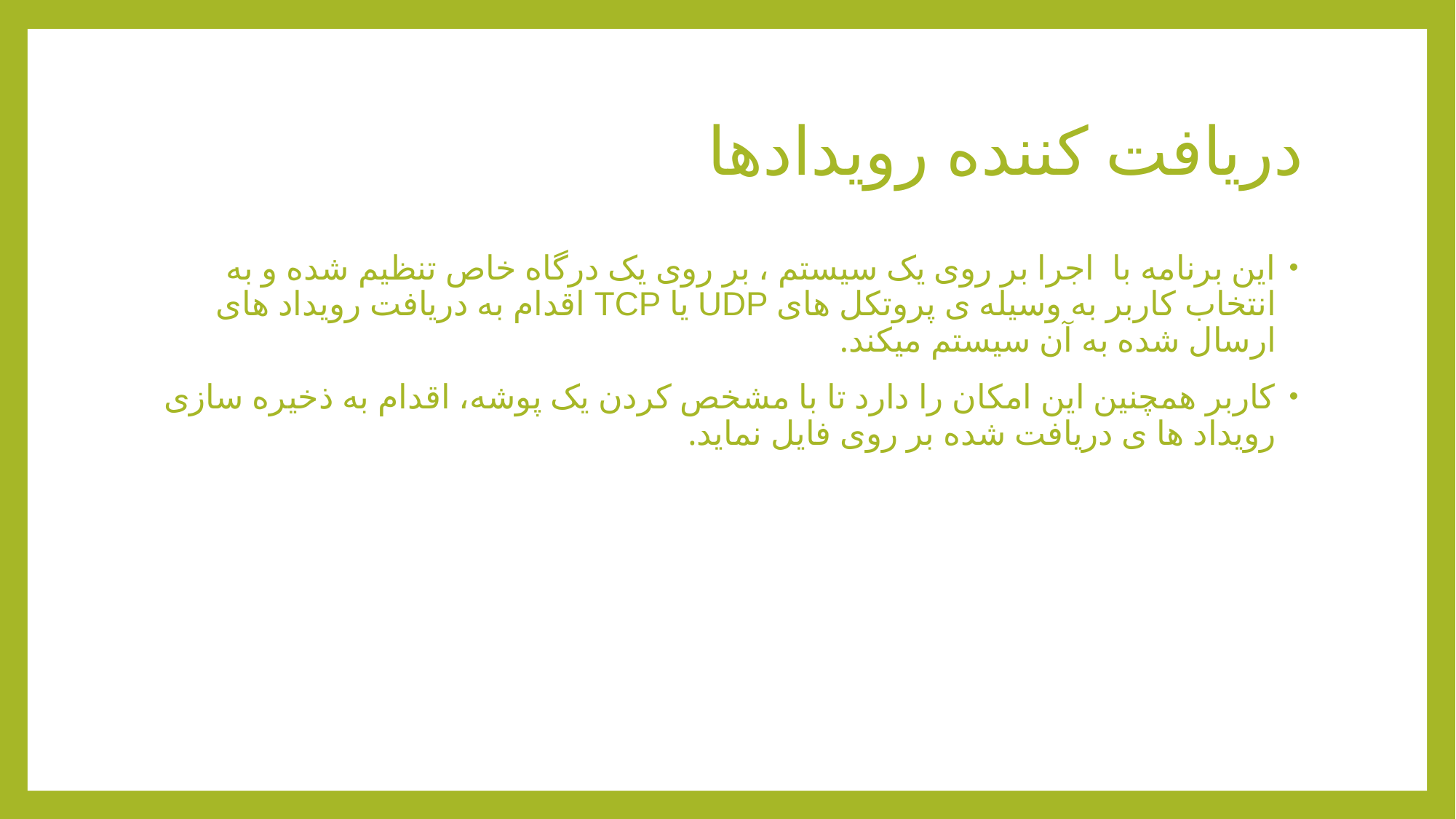

# دریافت کننده رویدادها
این برنامه با  اجرا بر روی یک سیستم ، بر روی یک درگاه خاص تنظیم شده و به انتخاب کاربر به وسیله ی پروتکل های UDP یا TCP اقدام به دریافت رویداد های ارسال شده به آن سیستم میکند.
کاربر همچنین این امکان را دارد تا با مشخص کردن یک پوشه، اقدام به ذخیره سازی رویداد ها ی دریافت شده بر روی فایل نماید.